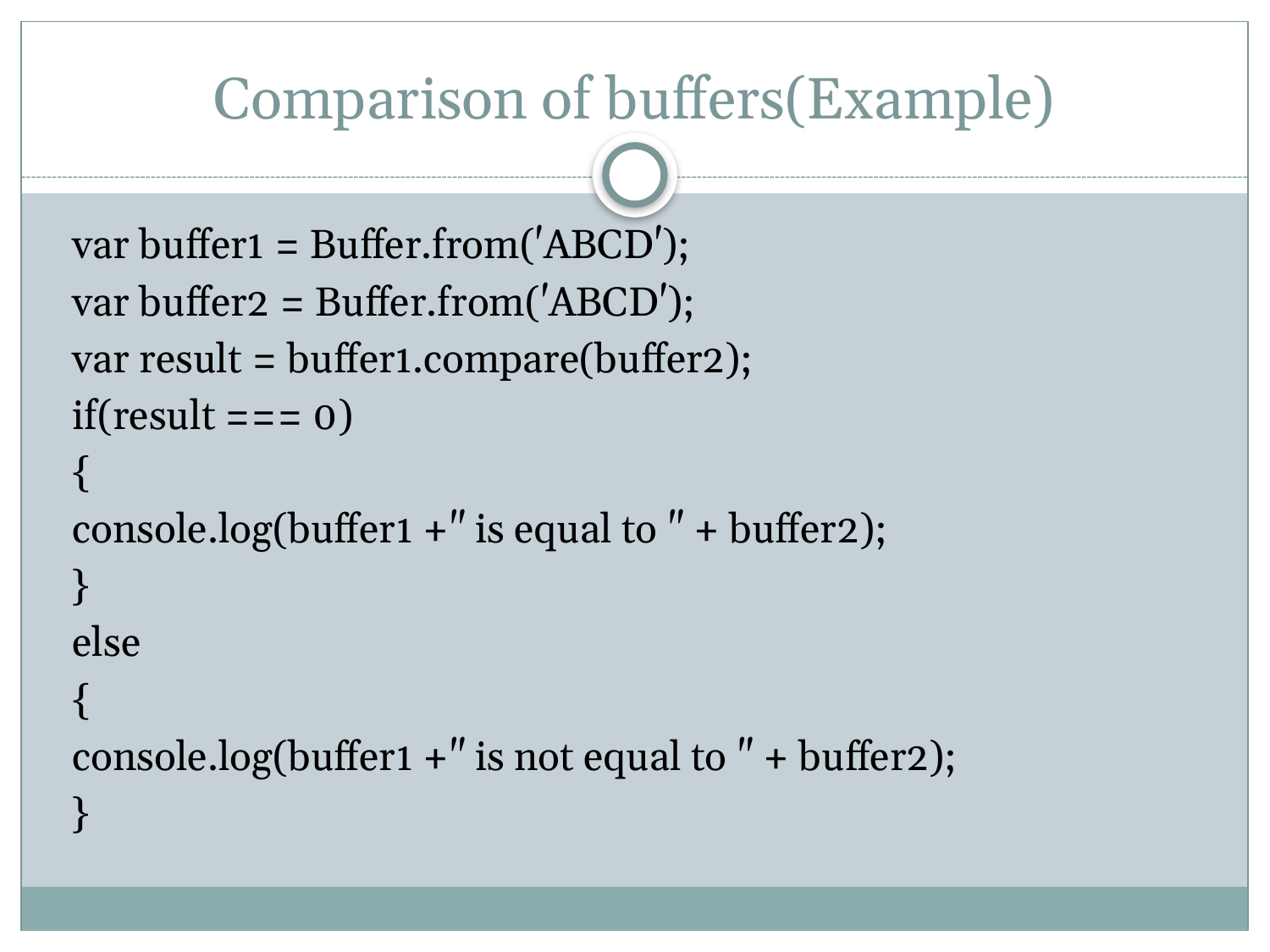

# Comparison of buffers(Example)
var buffer1 = Buffer.from('ABCD');
var buffer2 = Buffer.from('ABCD');
var result = buffer1.compare(buffer2);
if(result === 0)
{
console.log(buffer1 +" is equal to " + buffer2);
}
else
{
console.log(buffer1 +" is not equal to " + buffer2);
}